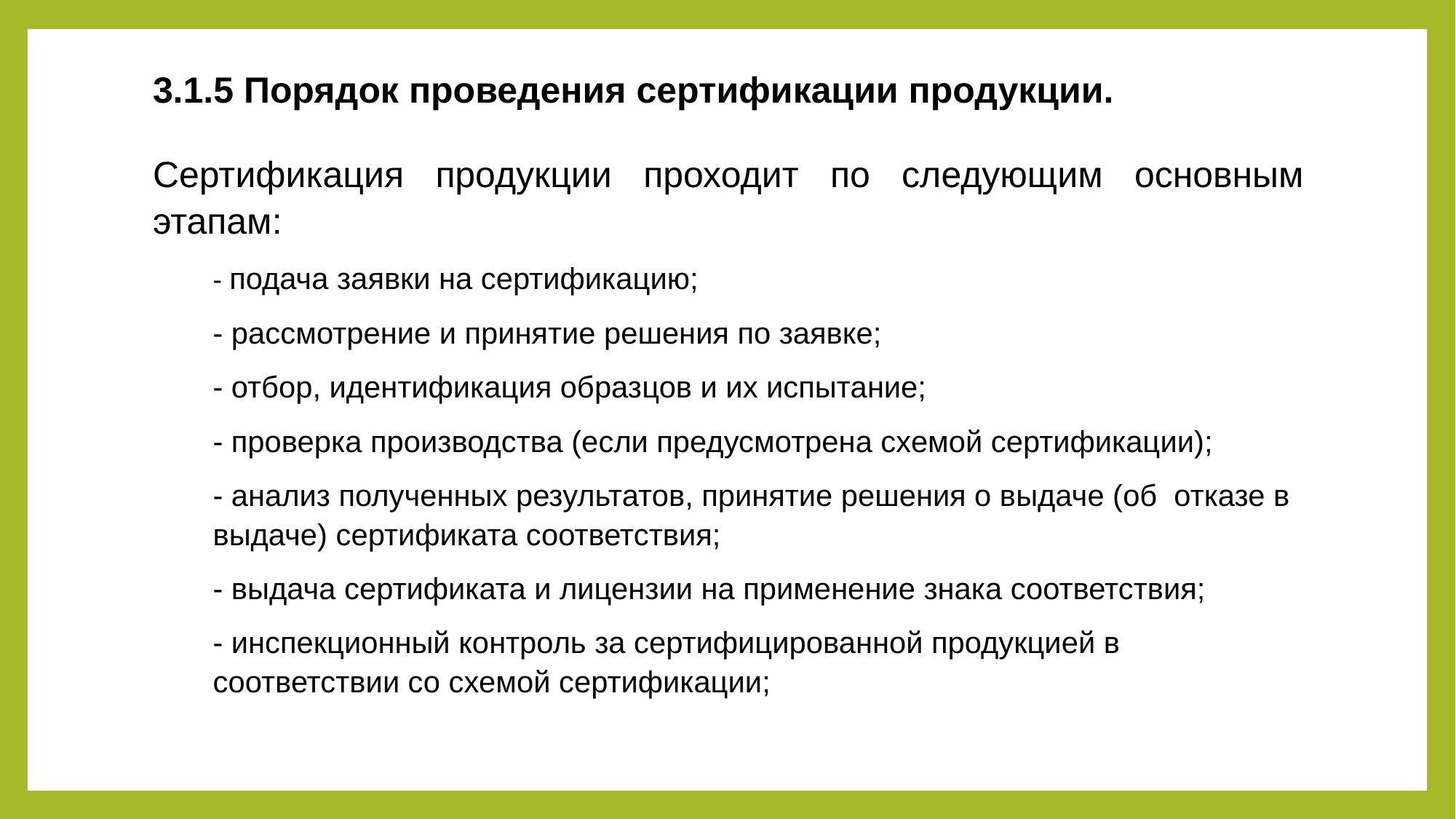

#
3.1.5 Порядок проведения сертификации продукции.
Сертификация продукции проходит по следующим основным этапам:
- подача заявки на сертификацию;
- рассмотрение и принятие решения по заявке;
- отбор, идентификация образцов и их испытание;
- проверка производства (если предусмотрена схемой сертификации);
- анализ полученных результатов, принятие решения о выдаче (об  отказе в выдаче) сертификата соответствия;
- выдача сертификата и лицензии на применение знака соответствия;
- инспекционный контроль за сертифицированной продукцией в соответствии со схемой сертификации;